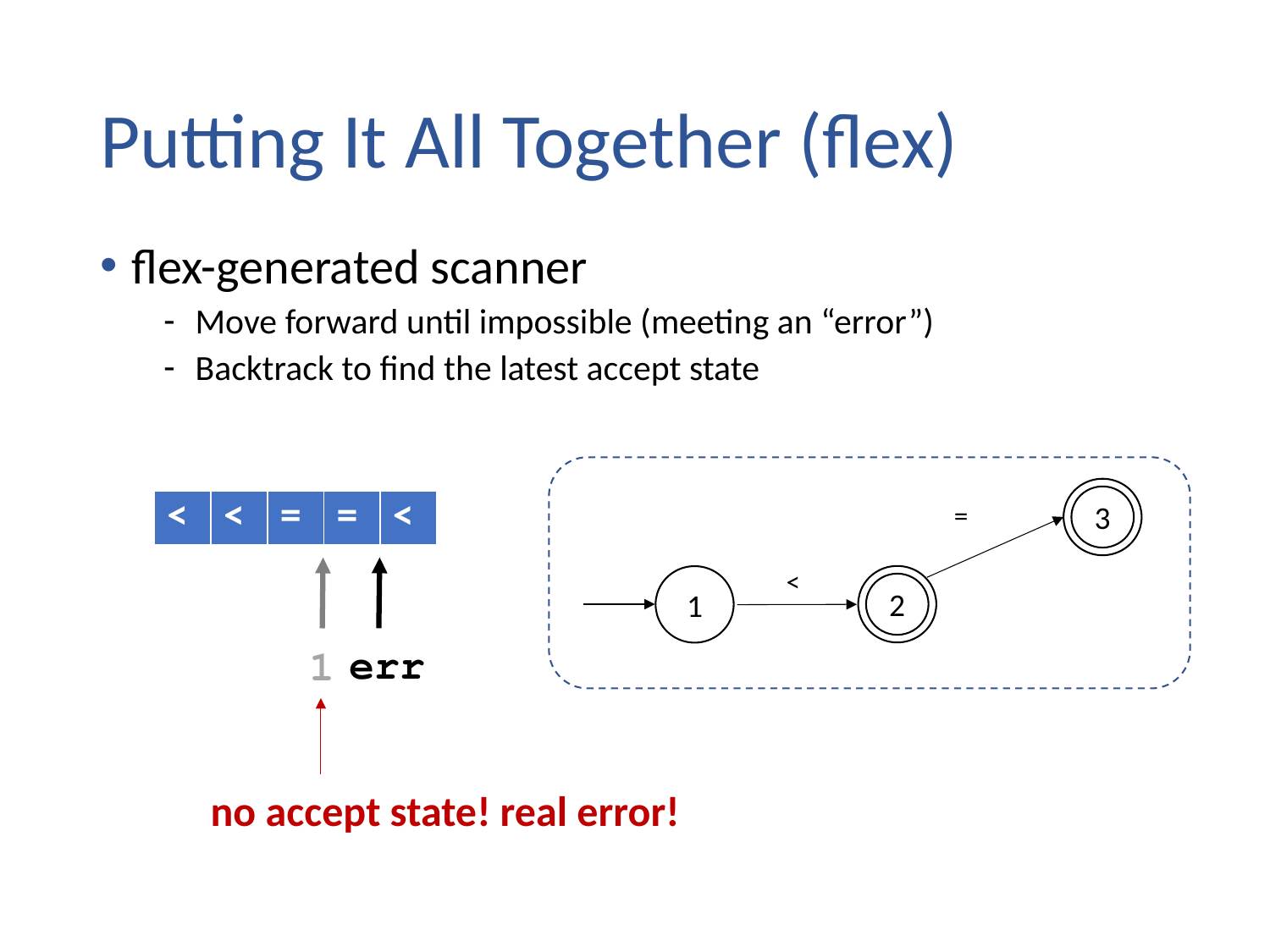

# Putting It All Together (flex)
flex-generated scanner
Move forward until impossible (meeting an “error”)
Backtrack to find the latest accept state

3
| < | < | = | = | < |
| --- | --- | --- | --- | --- |
=
<

1
2
err
1
no accept state! real error!